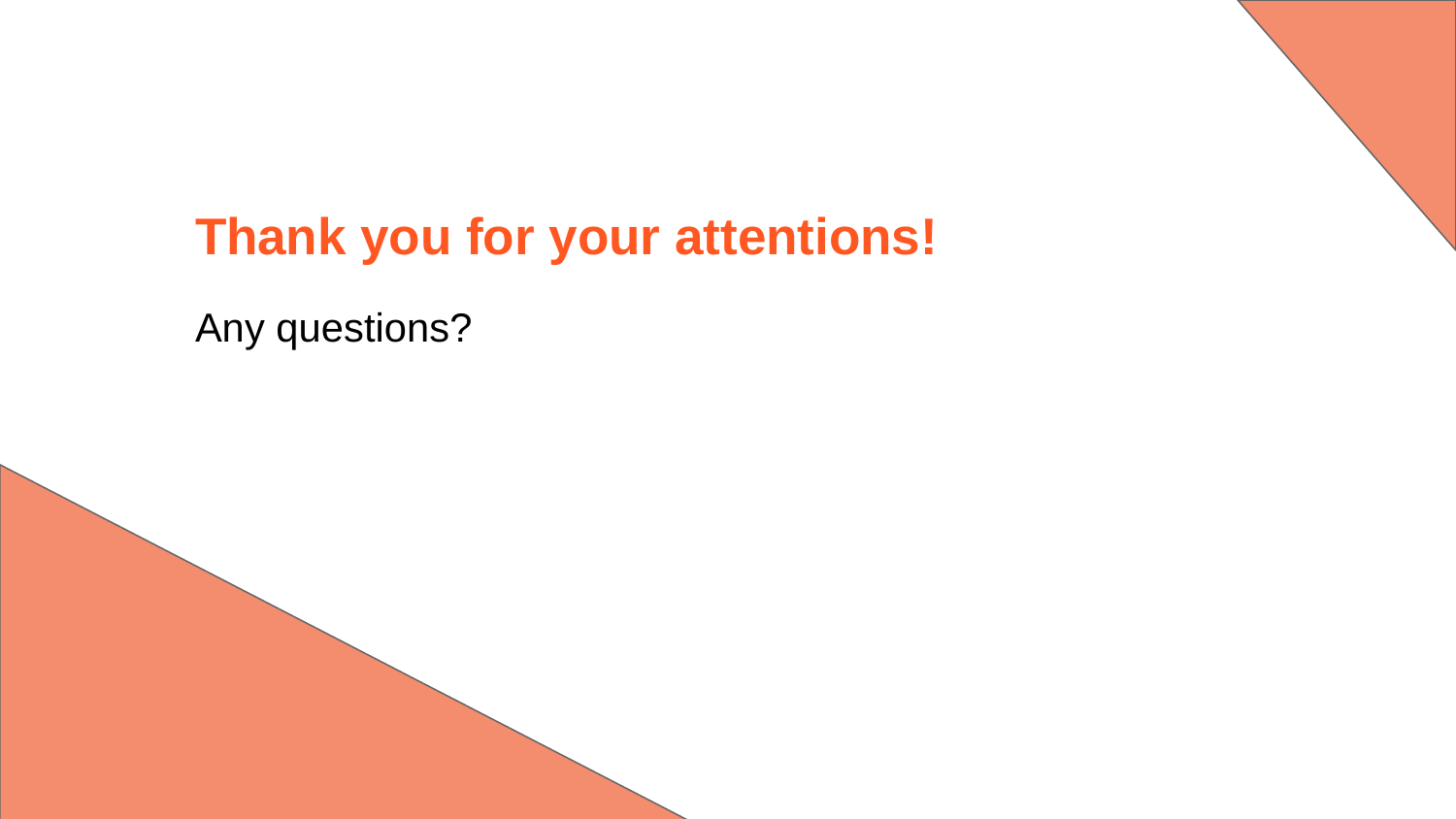

# Thank you for your attentions!

Any questions?